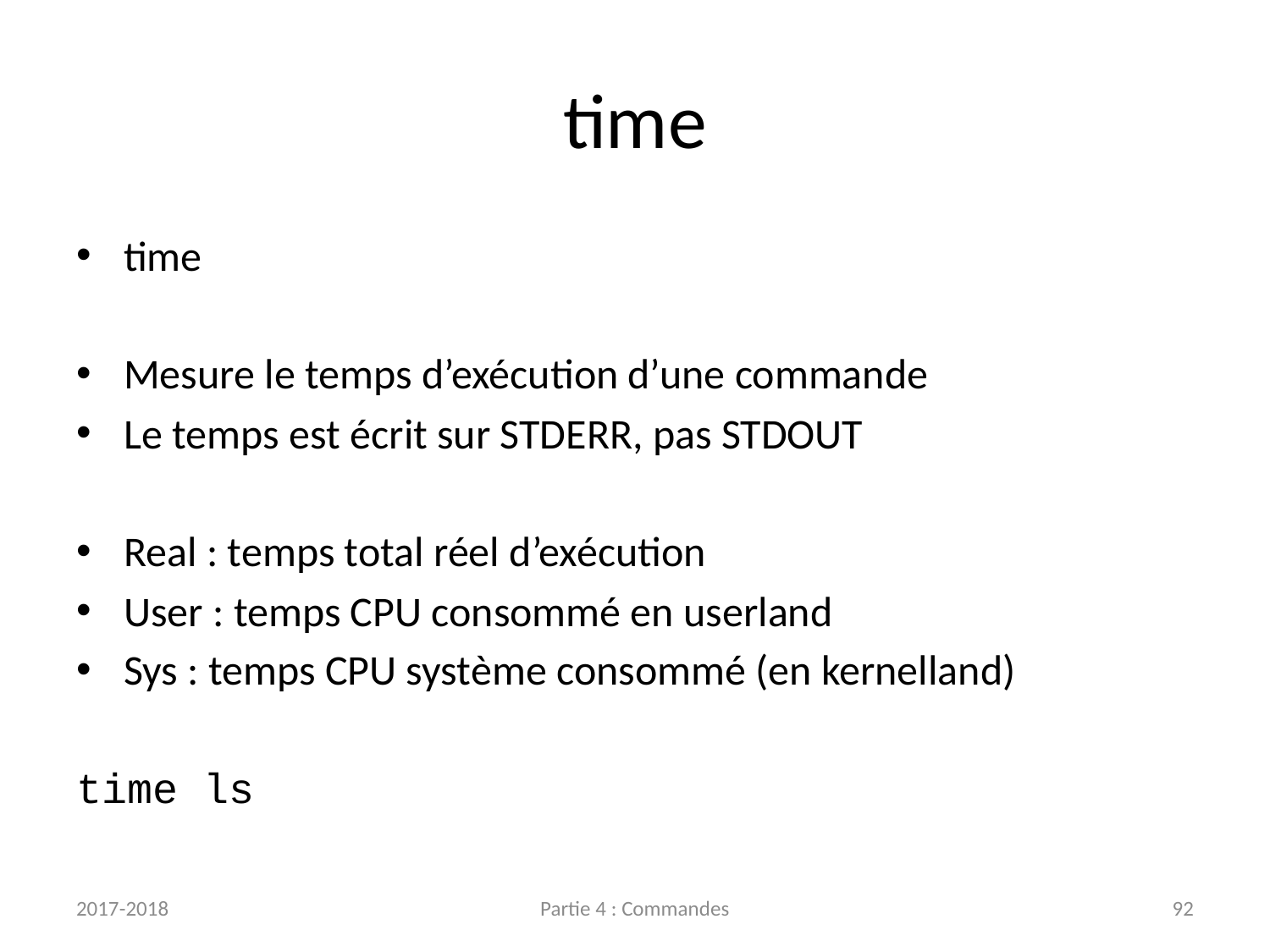

# time
time

Mesure le temps d’exécution d’une commande
Le temps est écrit sur STDERR, pas STDOUT

Real : temps total réel d’exécution
User : temps CPU consommé en userland
Sys : temps CPU système consommé (en kernelland)

time ls
2017-2018
Partie 4 : Commandes
92